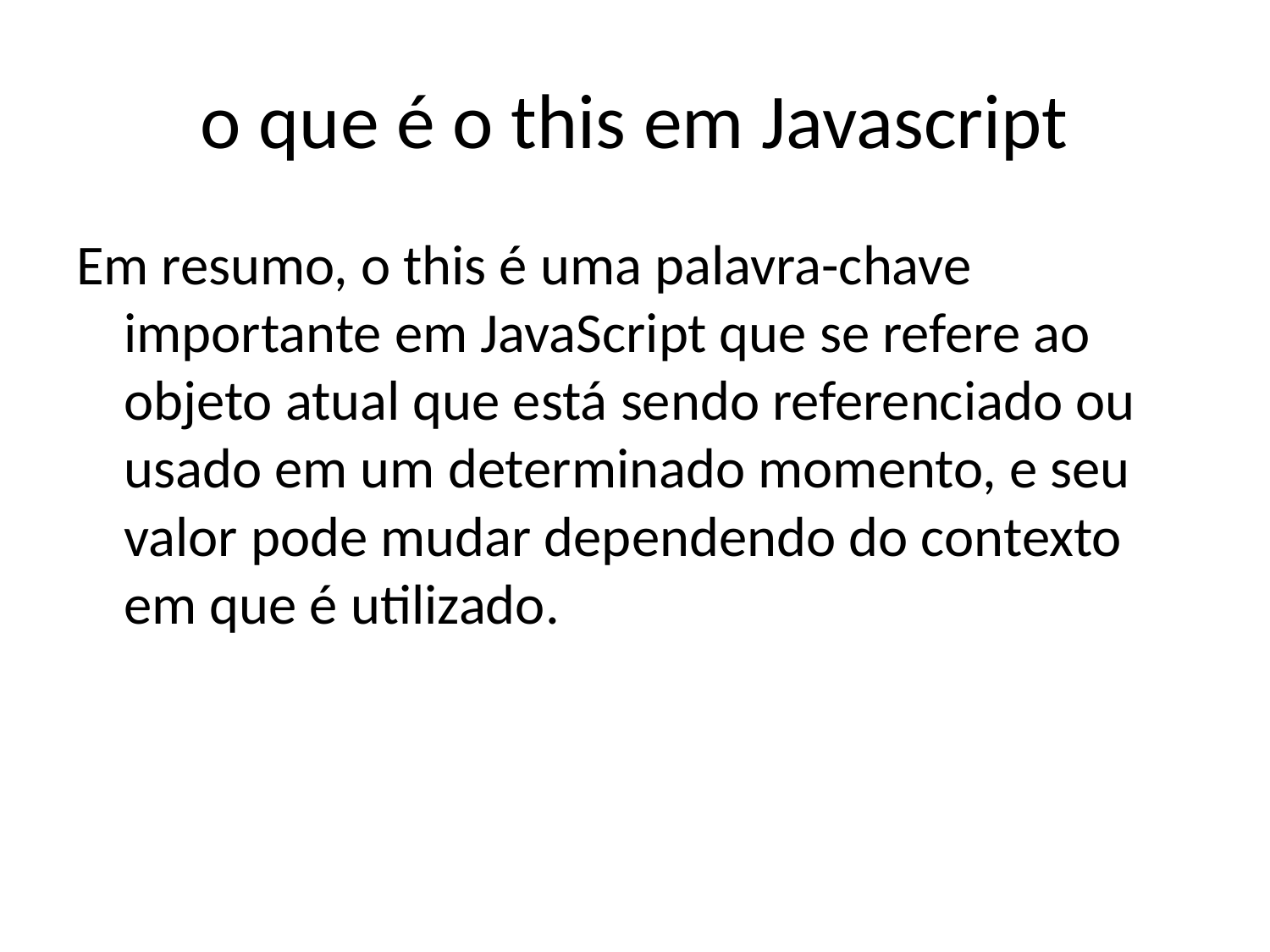

# o que é o this em Javascript
Em resumo, o this é uma palavra-chave importante em JavaScript que se refere ao objeto atual que está sendo referenciado ou usado em um determinado momento, e seu valor pode mudar dependendo do contexto em que é utilizado.